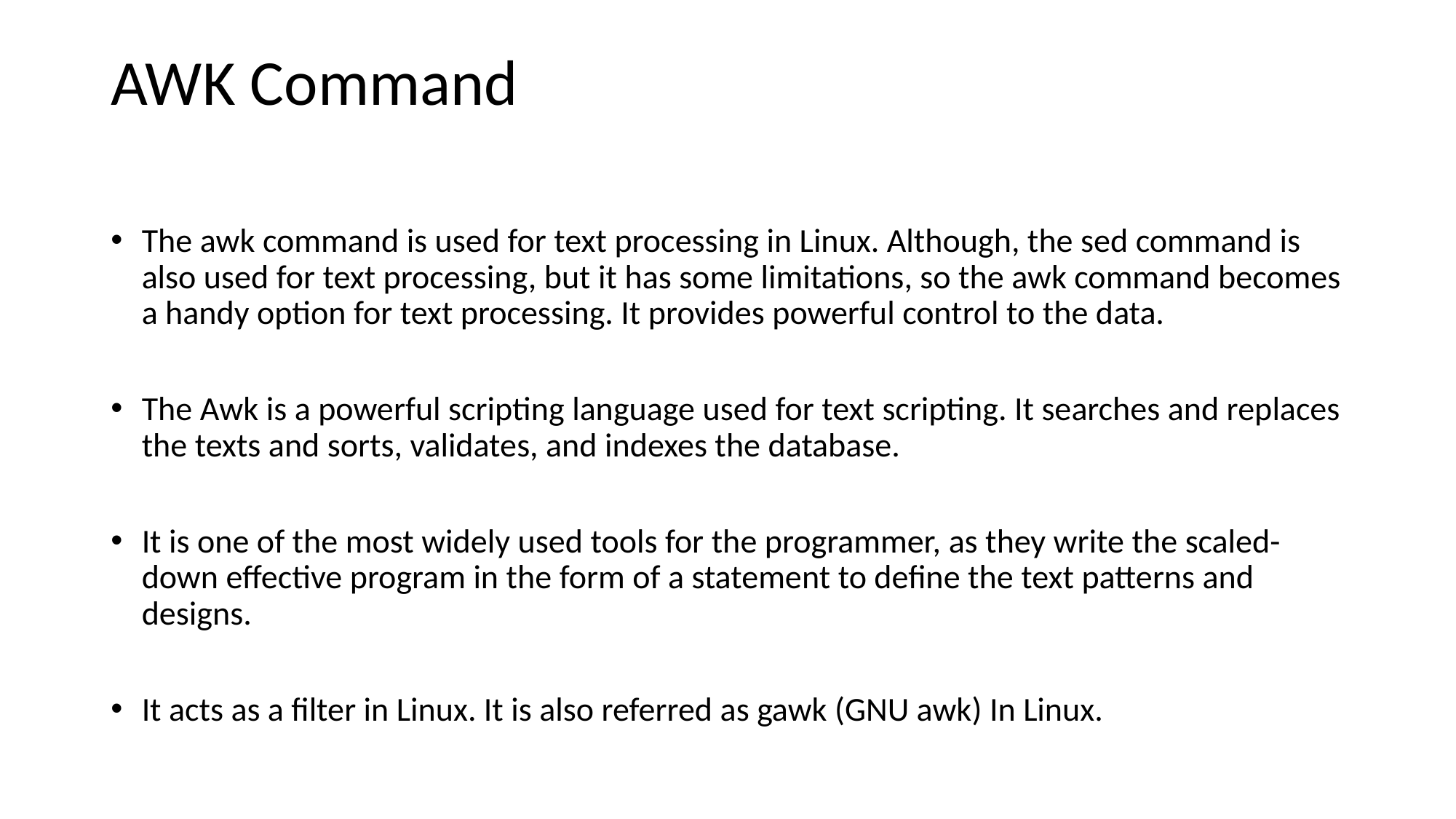

# AWK Command
The awk command is used for text processing in Linux. Although, the sed command is also used for text processing, but it has some limitations, so the awk command becomes a handy option for text processing. It provides powerful control to the data.

The Awk is a powerful scripting language used for text scripting. It searches and replaces the texts and sorts, validates, and indexes the database.

It is one of the most widely used tools for the programmer, as they write the scaled-down effective program in the form of a statement to define the text patterns and designs.

It acts as a filter in Linux. It is also referred as gawk (GNU awk) In Linux.